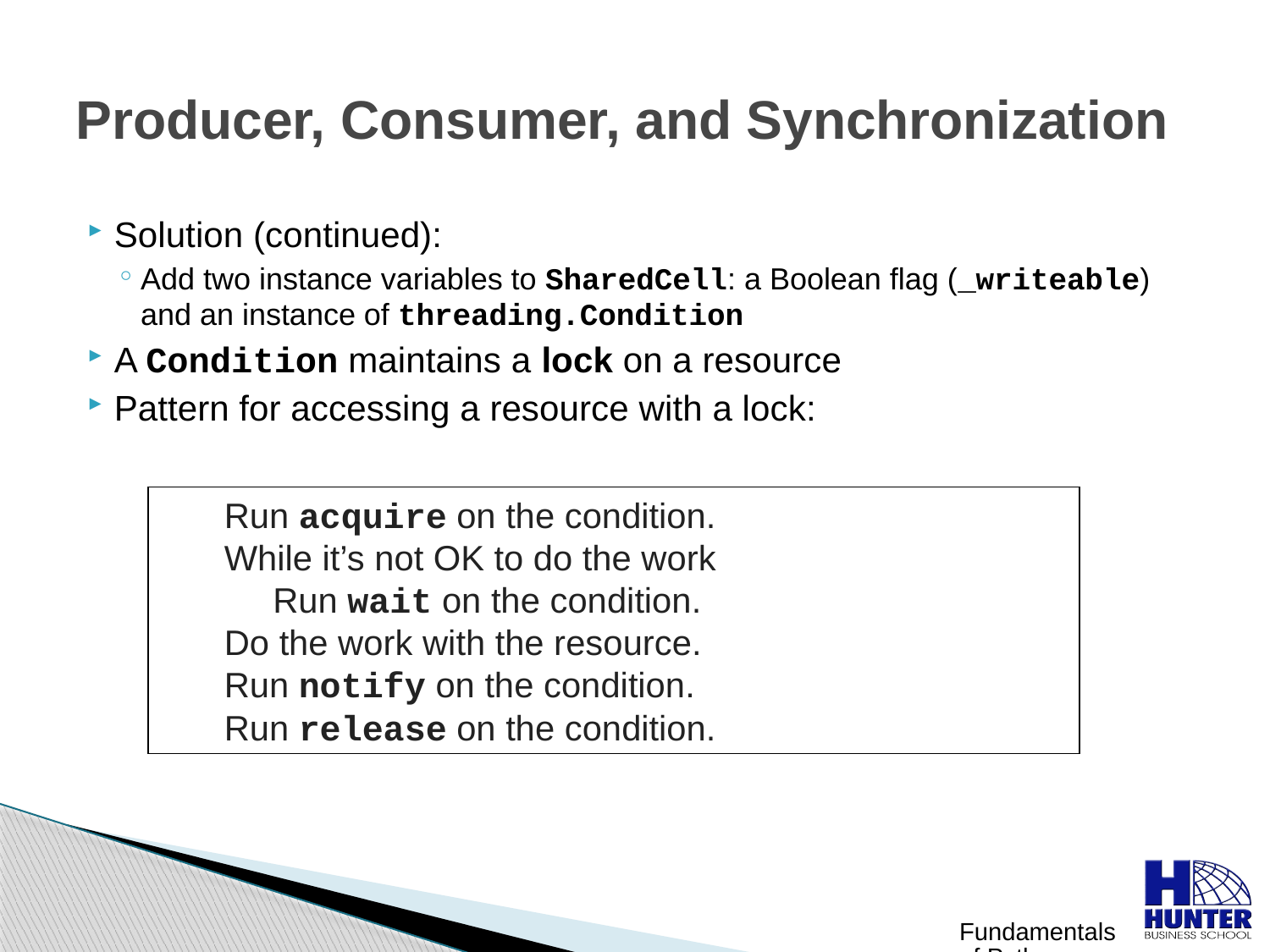

# Producer, Consumer, and Synchronization
Solution (continued):
Add two instance variables to SharedCell: a Boolean flag (_writeable) and an instance of threading.Condition
A Condition maintains a lock on a resource
Pattern for accessing a resource with a lock:
Run acquire on the condition.
While it’s not OK to do the work
     Run wait on the condition.
Do the work with the resource.
Run notify on the condition.
Run release on the condition.
Fundamentals of Python